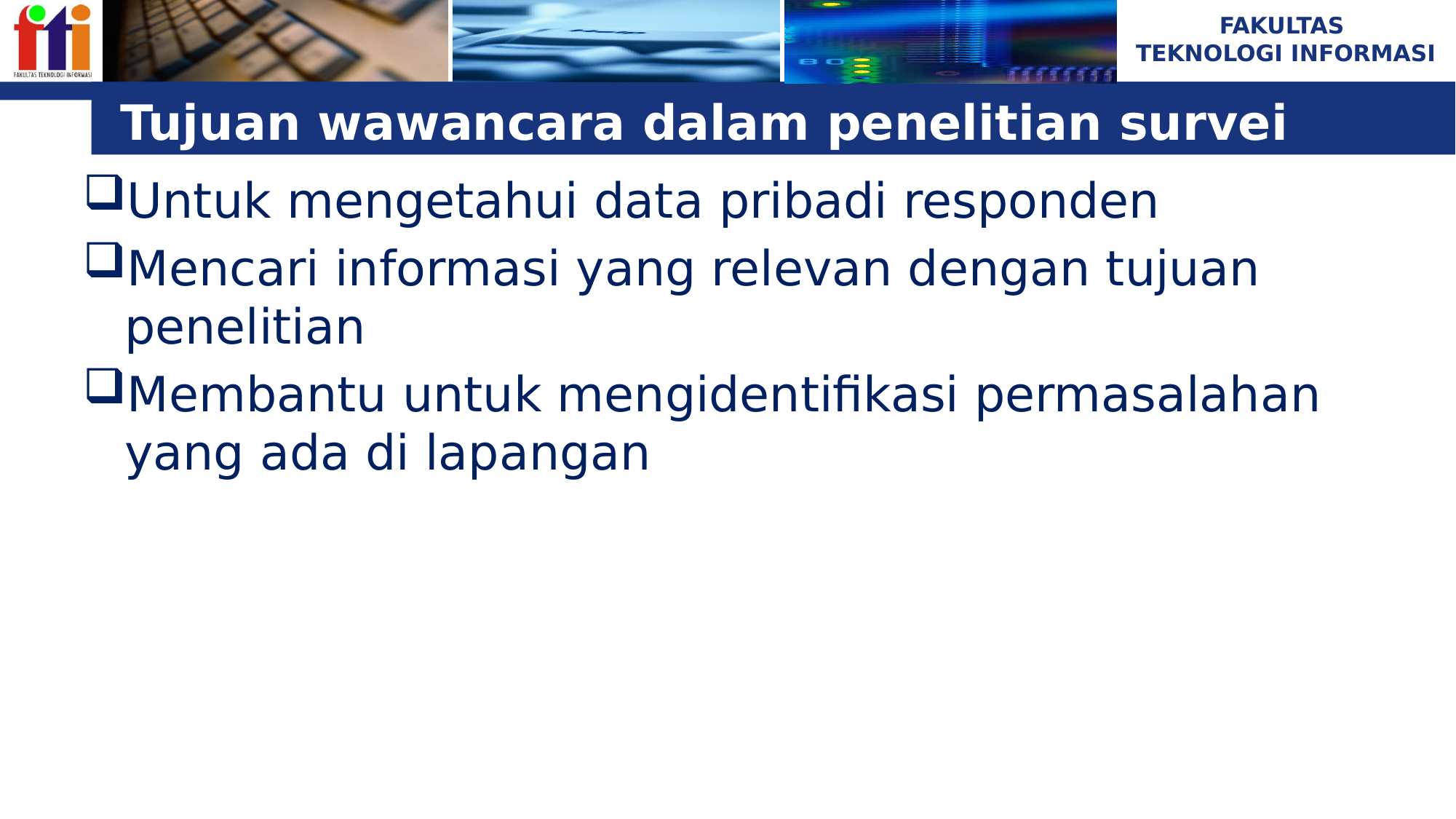

# Tujuan wawancara dalam penelitian survei
Untuk mengetahui data pribadi responden
Mencari informasi yang relevan dengan tujuan penelitian
Membantu untuk mengidentifikasi permasalahan yang ada di lapangan